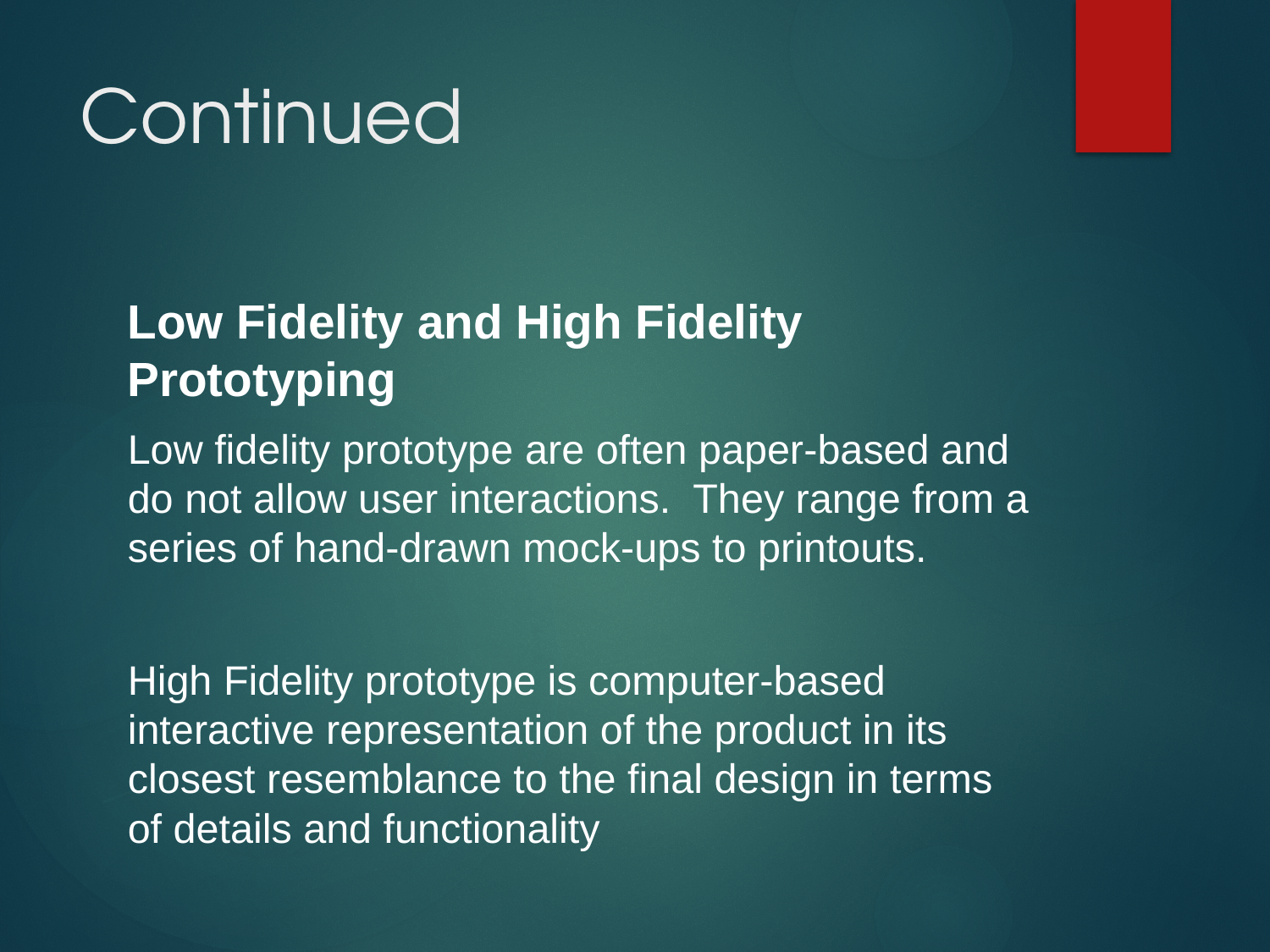

# Continued
Low Fidelity and High Fidelity Prototyping
Low fidelity prototype are often paper-based and do not allow user interactions.  They range from a series of hand-drawn mock-ups to printouts.

High Fidelity prototype is computer-based interactive representation of the product in its closest resemblance to the final design in terms of details and functionality